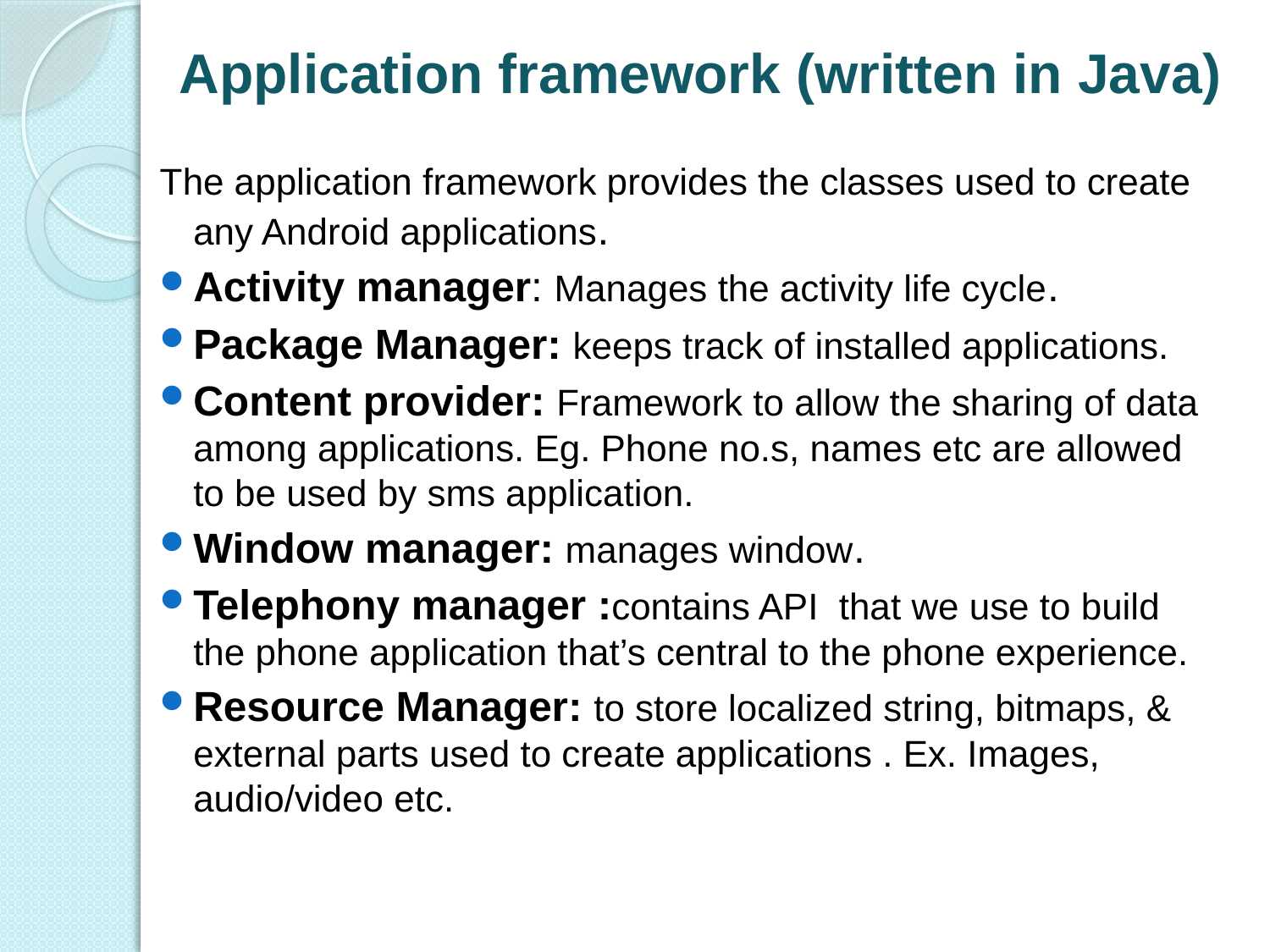

# Application framework (written in Java)

The application framework provides the classes used to create any Android applications.
Activity manager: Manages the activity life cycle.
Package Manager: keeps track of installed applications.
Content provider: Framework to allow the sharing of data among applications. Eg. Phone no.s, names etc are allowed to be used by sms application.
Window manager: manages window.
Telephony manager :contains API  that we use to build the phone application that’s central to the phone experience.
Resource Manager: to store localized string, bitmaps, & external parts used to create applications . Ex. Images, audio/video etc.